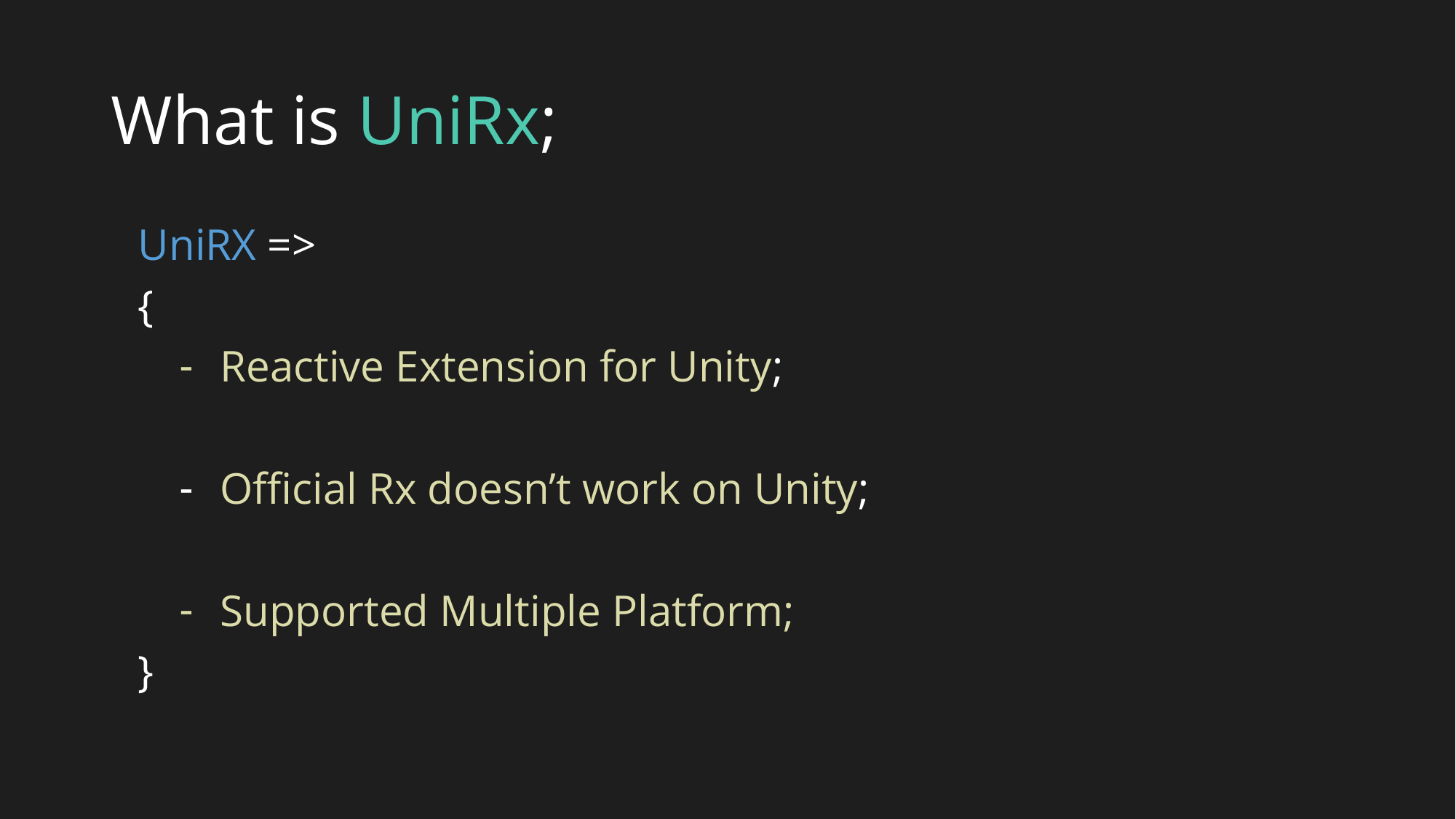

# What is UniRx;
UniRX =>
{
Reactive Extension for Unity;

Official Rx doesn’t work on Unity;

Supported Multiple Platform;
}